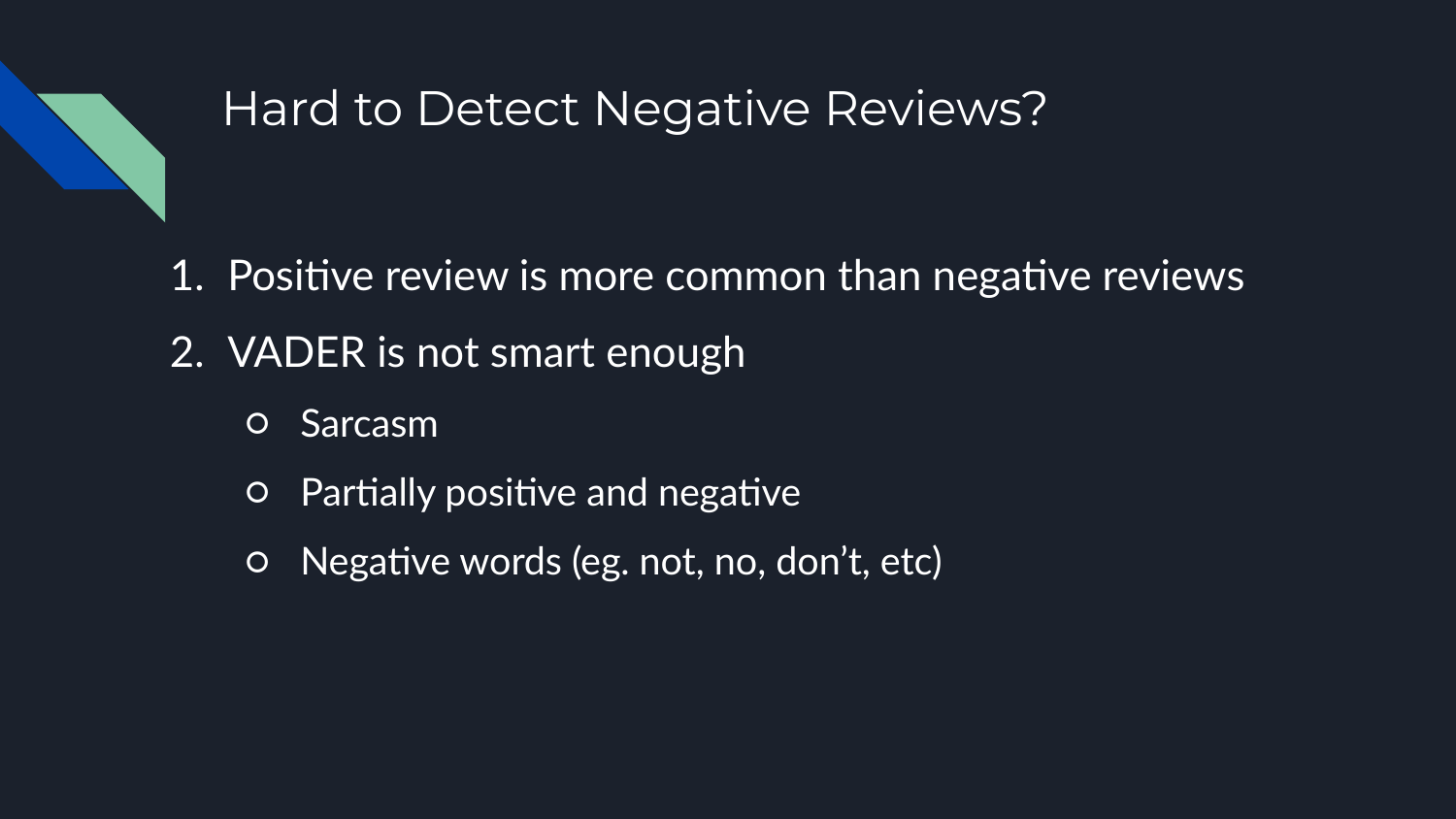

# Hard to Detect Negative Reviews?
Positive review is more common than negative reviews
VADER is not smart enough
Sarcasm
Partially positive and negative
Negative words (eg. not, no, don’t, etc)